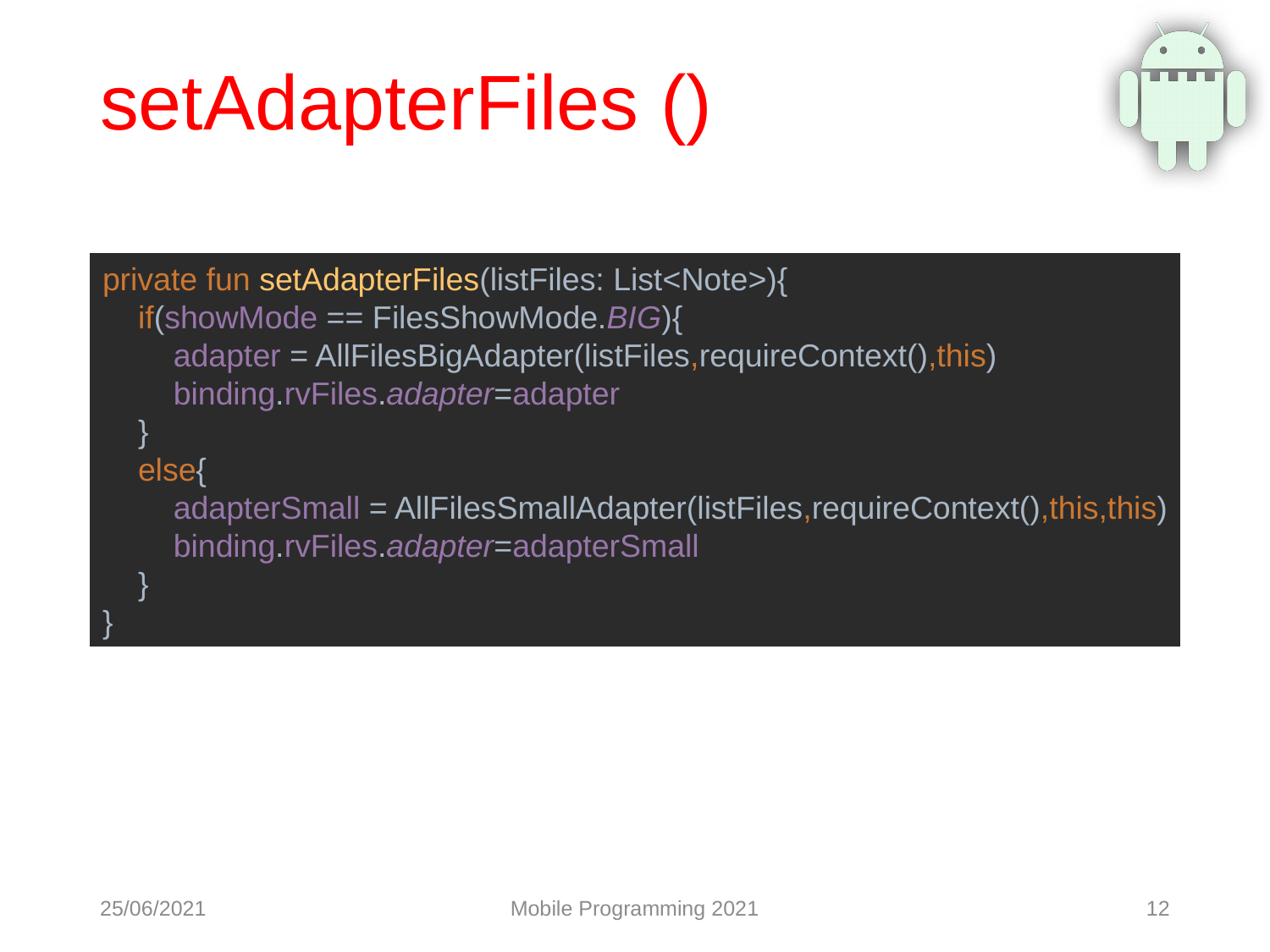

# setAdapterFiles ()
private fun setAdapterFiles(listFiles: List<Note>){
    if(showMode == FilesShowMode.BIG){
        adapter = AllFilesBigAdapter(listFiles,requireContext(),this)
        binding.rvFiles.adapter=adapter
    }
    else{
        adapterSmall = AllFilesSmallAdapter(listFiles,requireContext(),this,this)
        binding.rvFiles.adapter=adapterSmall
    }
}
25/06/2021
Mobile Programming 2021
12